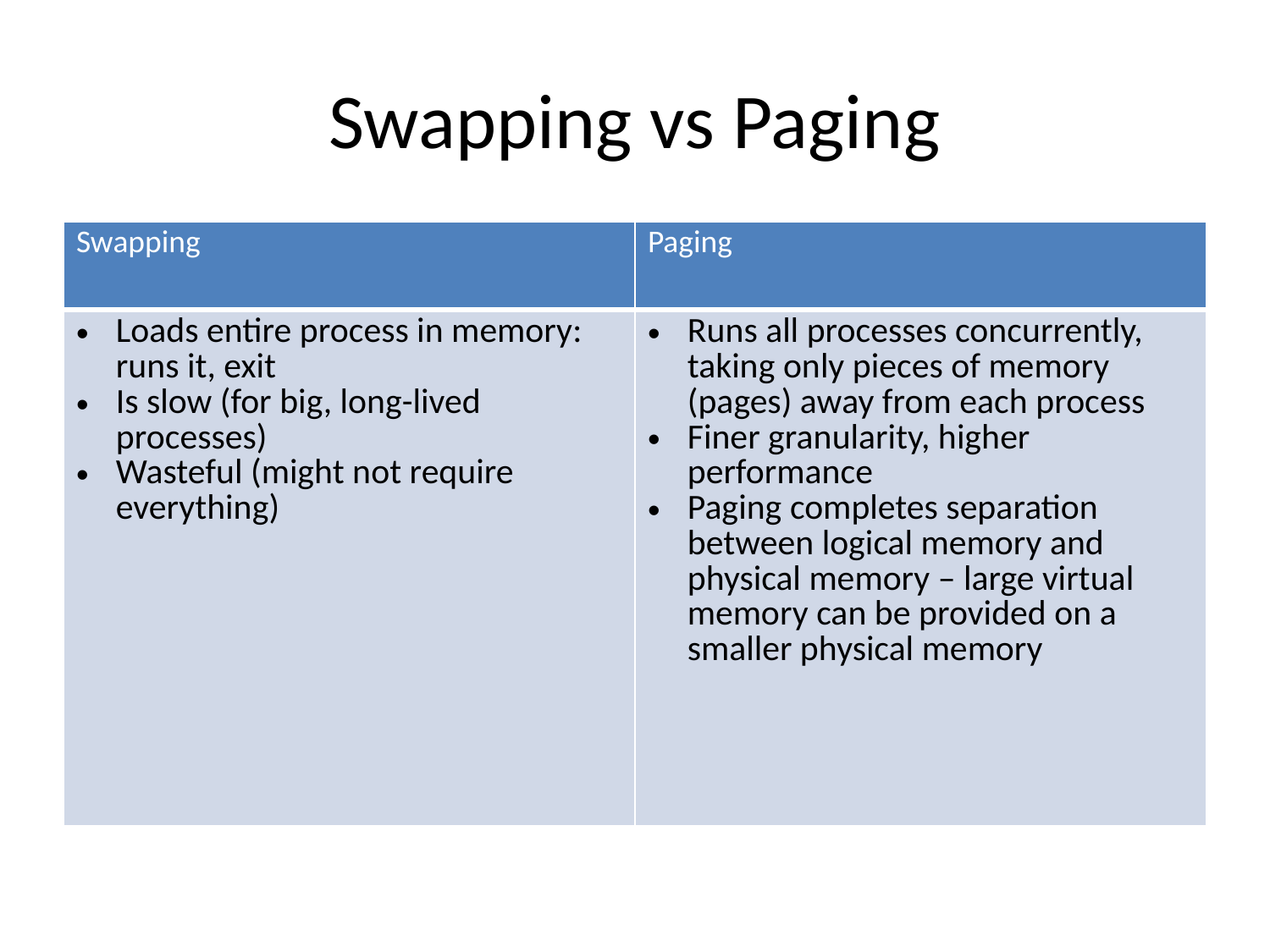

# Swapping vs Paging
| Swapping | Paging |
| --- | --- |
| Loads entire process in memory: runs it, exit Is slow (for big, long-lived processes) Wasteful (might not require everything) | Runs all processes concurrently, taking only pieces of memory (pages) away from each process Finer granularity, higher performance Paging completes separation between logical memory and physical memory – large virtual memory can be provided on a smaller physical memory |